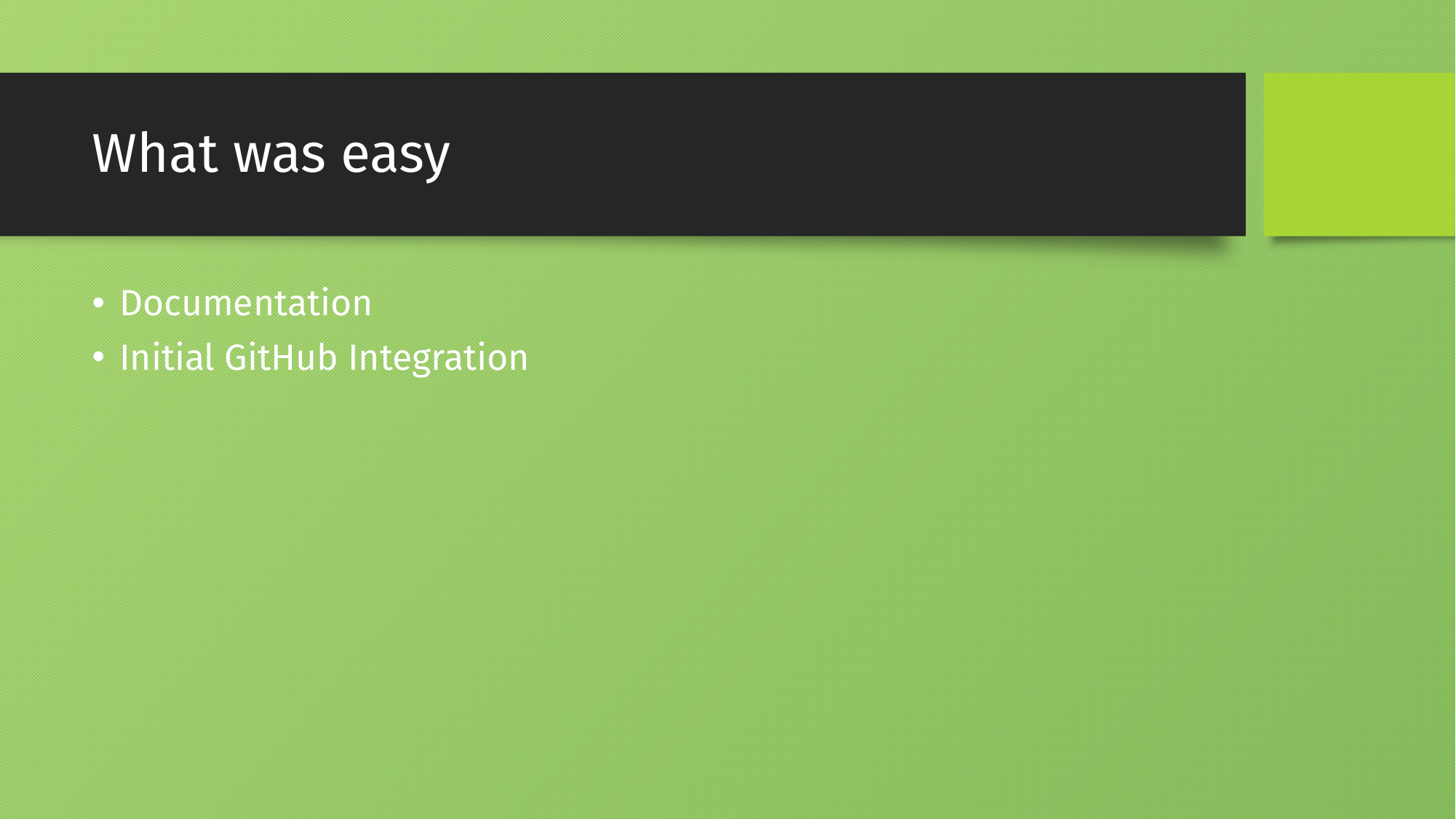

# What was easy
Documentation
Initial GitHub Integration